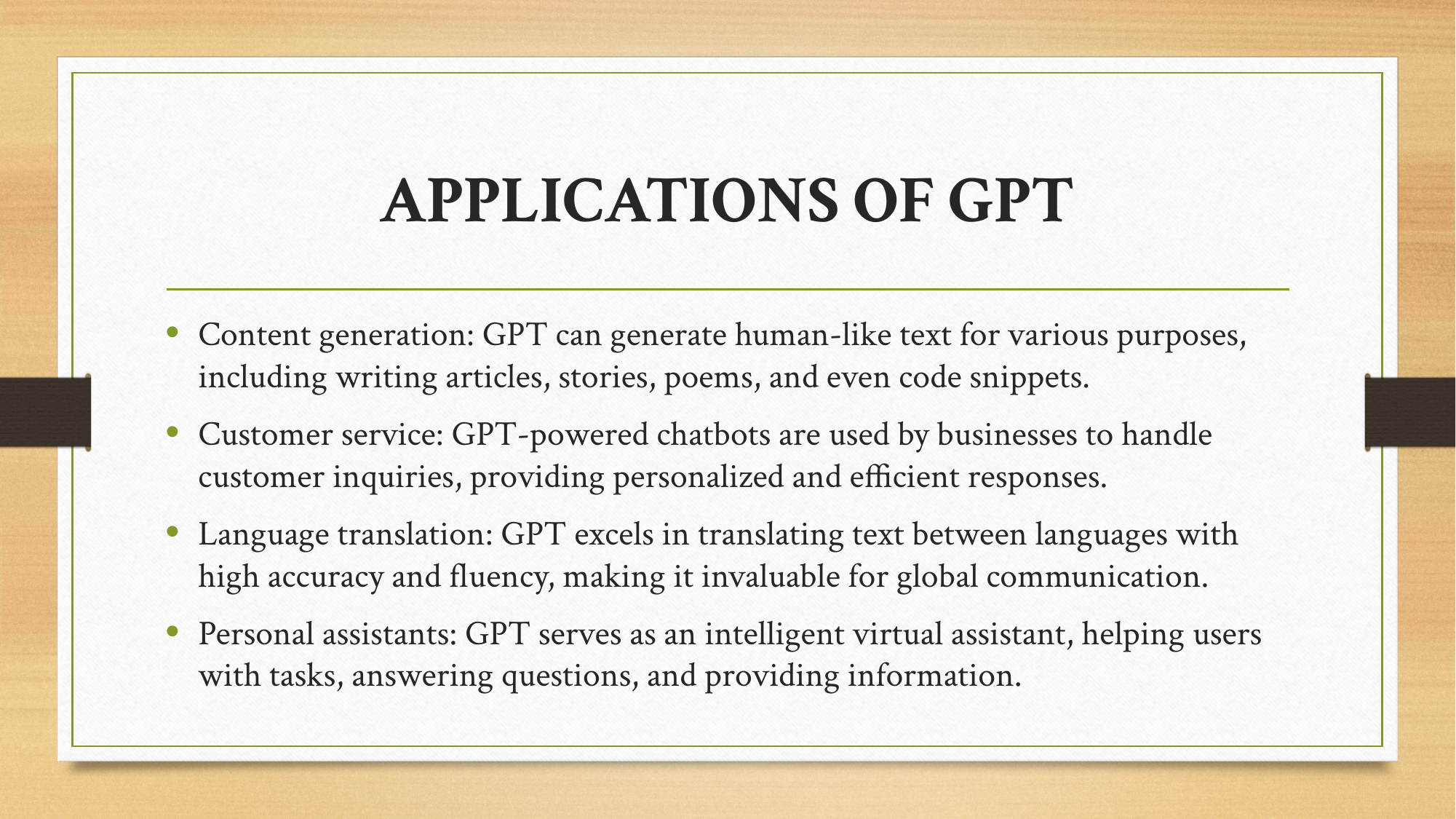

# APPLICATIONS OF GPT
Content generation: GPT can generate human-like text for various purposes, including writing articles, stories, poems, and even code snippets.
Customer service: GPT-powered chatbots are used by businesses to handle customer inquiries, providing personalized and efficient responses.
Language translation: GPT excels in translating text between languages with high accuracy and fluency, making it invaluable for global communication.
Personal assistants: GPT serves as an intelligent virtual assistant, helping users with tasks, answering questions, and providing information.